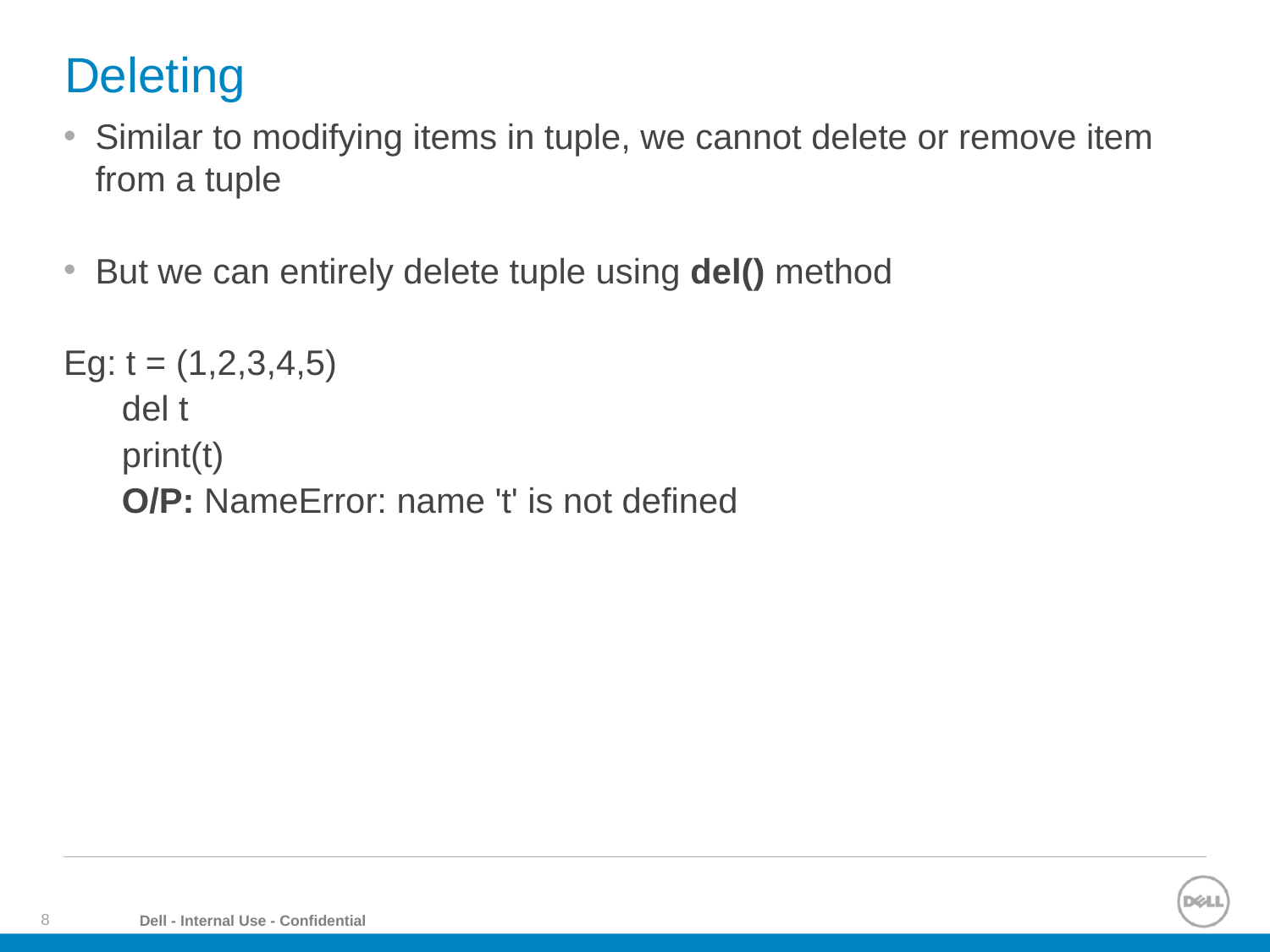

# Deleting
Similar to modifying items in tuple, we cannot delete or remove item from a tuple

But we can entirely delete tuple using del() method

Eg: t = (1,2,3,4,5)
      del t
      print(t)
      O/P: NameError: name 't' is not defined